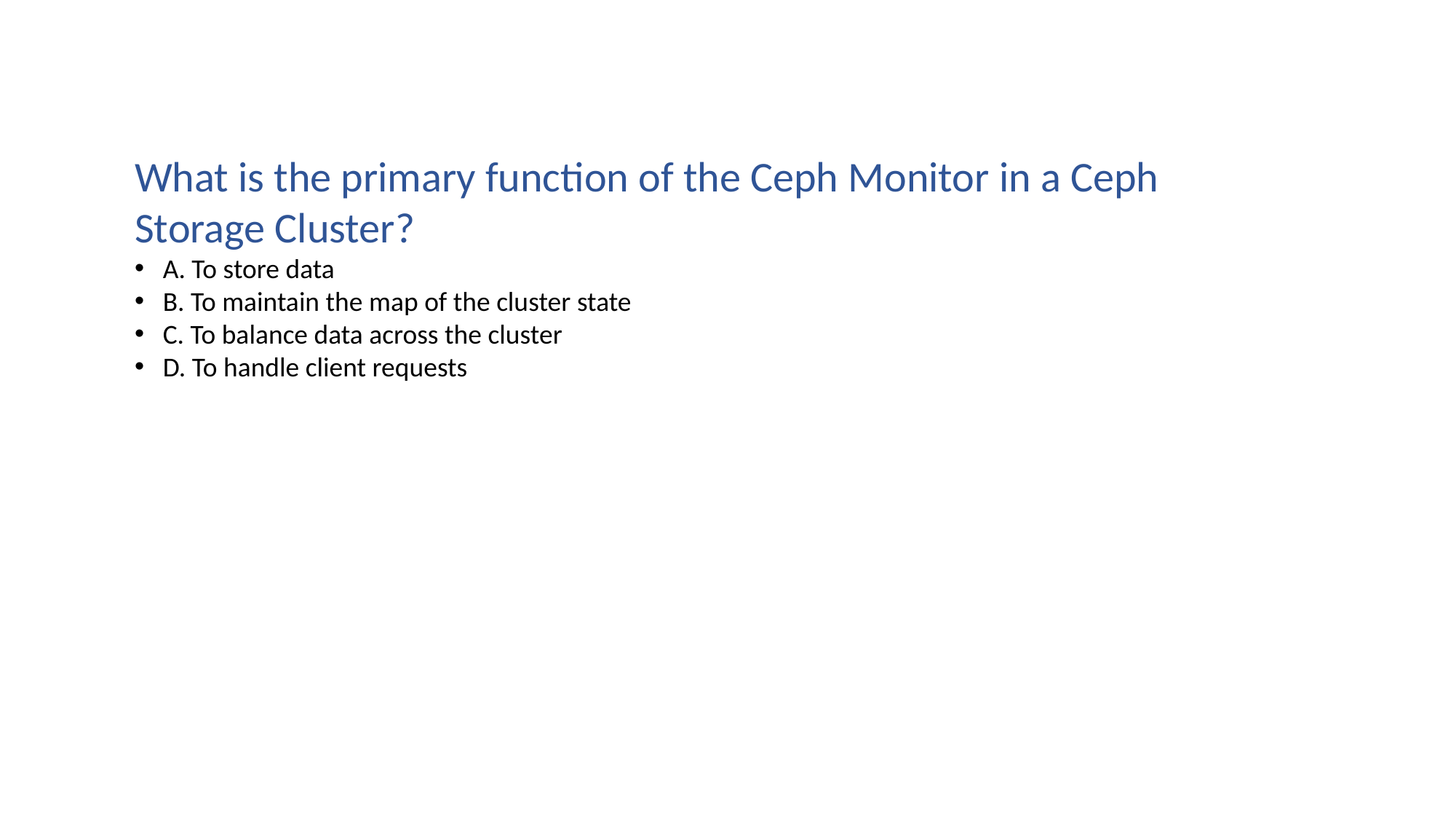

What is the primary function of the Ceph Monitor in a Ceph Storage Cluster?
   A. To store data
   B. To maintain the map of the cluster state
   C. To balance data across the cluster
   D. To handle client requests